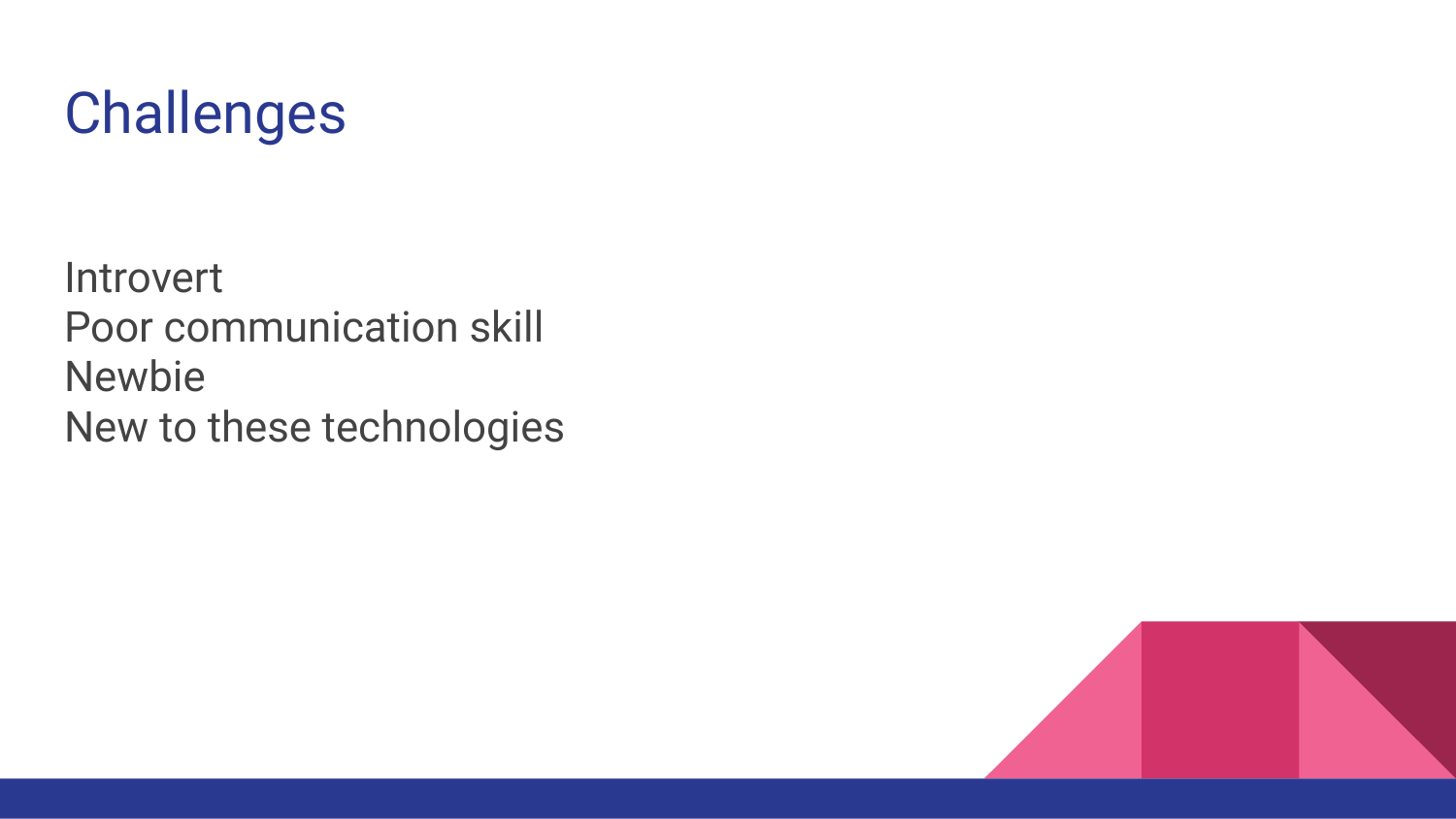

# Challenges

Introvert
Poor communication skill
Newbie
New to these technologies